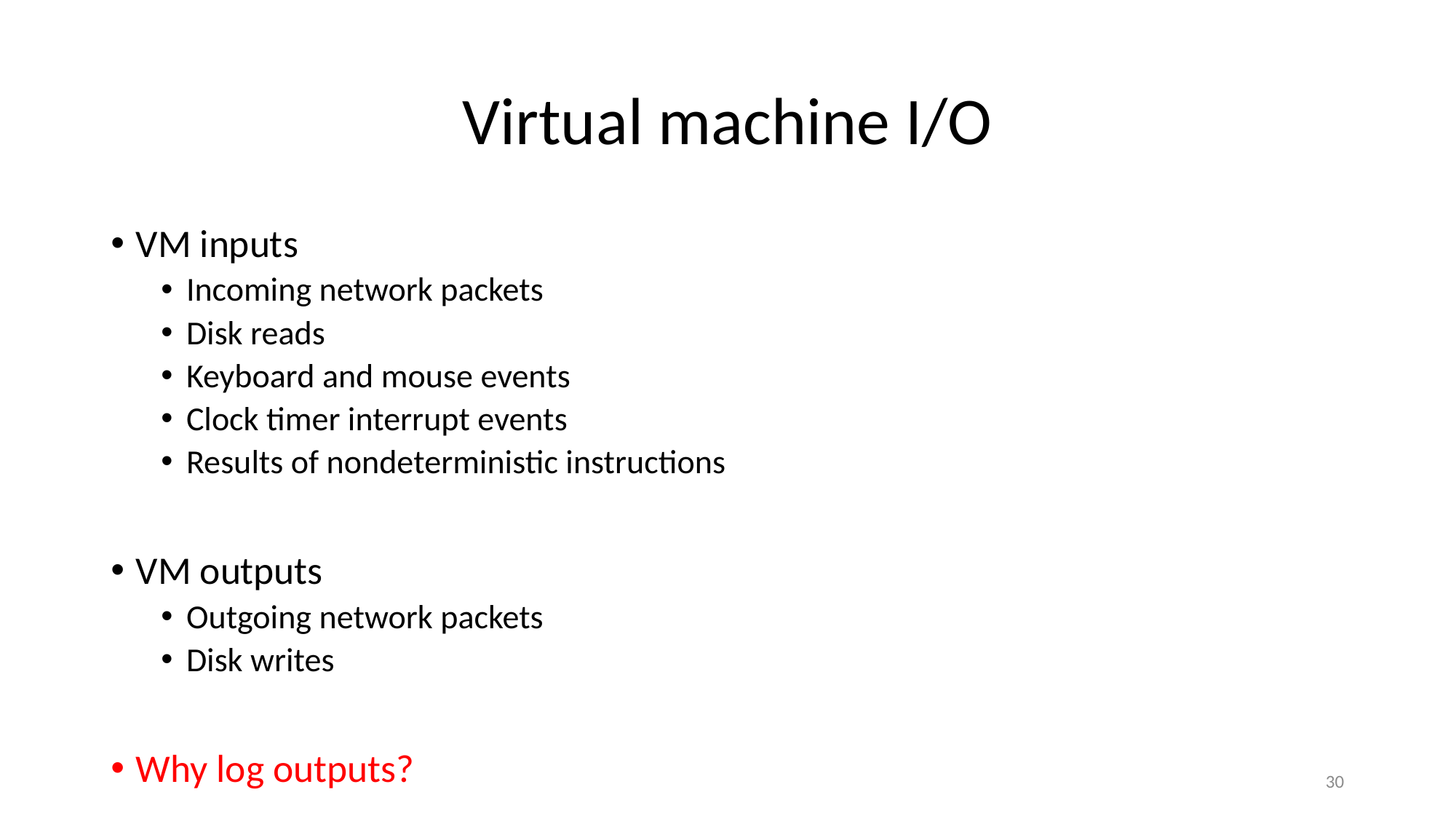

# Virtual machine I/O
VM inputs
Incoming network packets
Disk reads
Keyboard and mouse events
Clock timer interrupt events
Results of nondeterministic instructions

VM outputs
Outgoing network packets
Disk writes

Why log outputs?
30